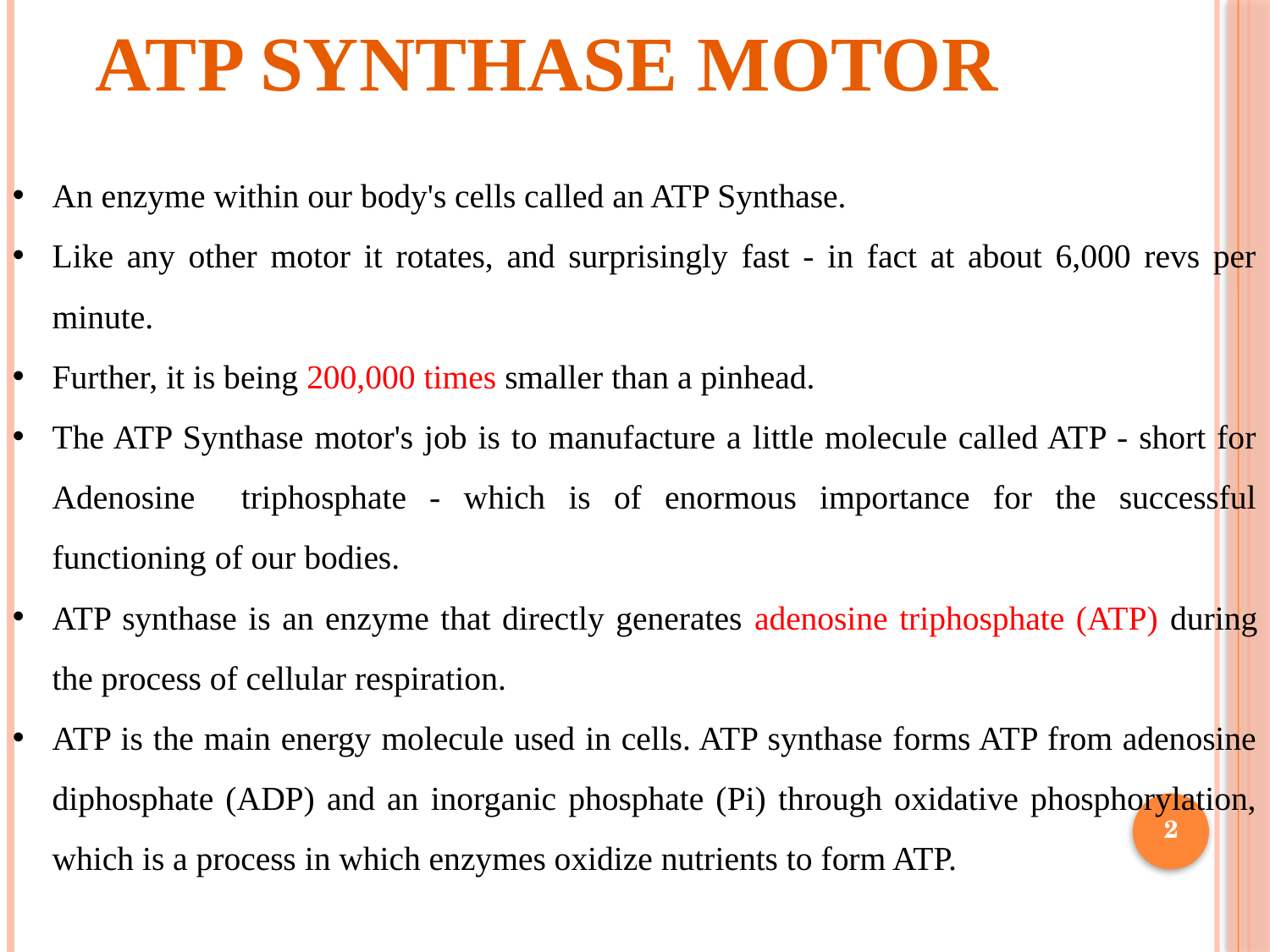

# ATP SYNTHASE MOTOR
An enzyme within our body's cells called an ATP Synthase.
Like any other motor it rotates, and surprisingly fast - in fact at about 6,000 revs per minute.
Further, it is being 200,000 times smaller than a pinhead.
The ATP Synthase motor's job is to manufacture a little molecule called ATP - short for Adenosine  triphosphate - which is of enormous importance for the successful functioning of our bodies.
ATP synthase is an enzyme that directly generates adenosine triphosphate (ATP) during the process of cellular respiration.
ATP is the main energy molecule used in cells. ATP synthase forms ATP from adenosine diphosphate (ADP) and an inorganic phosphate (Pi) through oxidative phosphorylation, which is a process in which enzymes oxidize nutrients to form ATP.
2